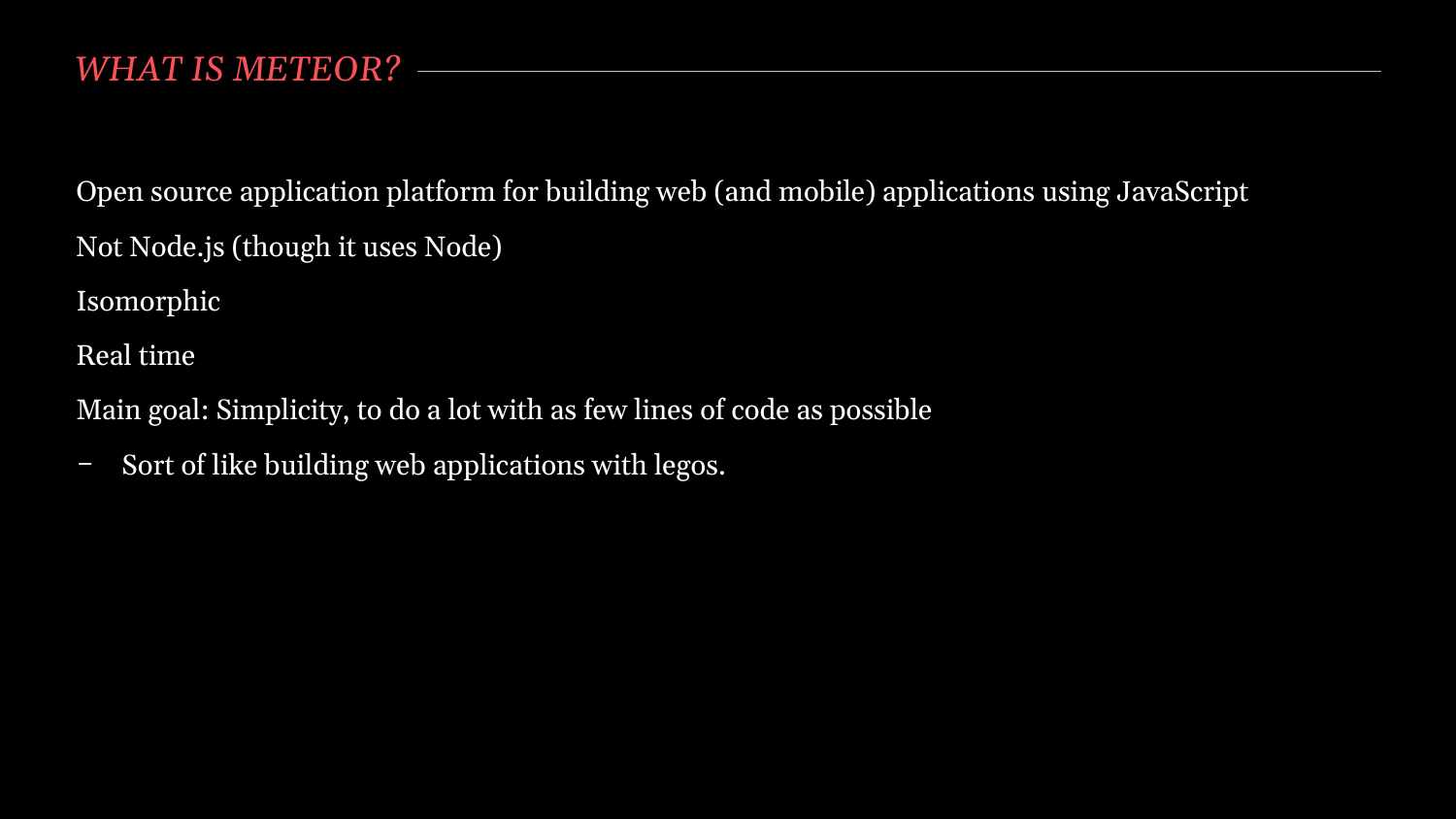

# What is meteor?
Open source application platform for building web (and mobile) applications using JavaScript
Not Node.js (though it uses Node)
Isomorphic
Real time
Main goal: Simplicity, to do a lot with as few lines of code as possible
Sort of like building web applications with legos.